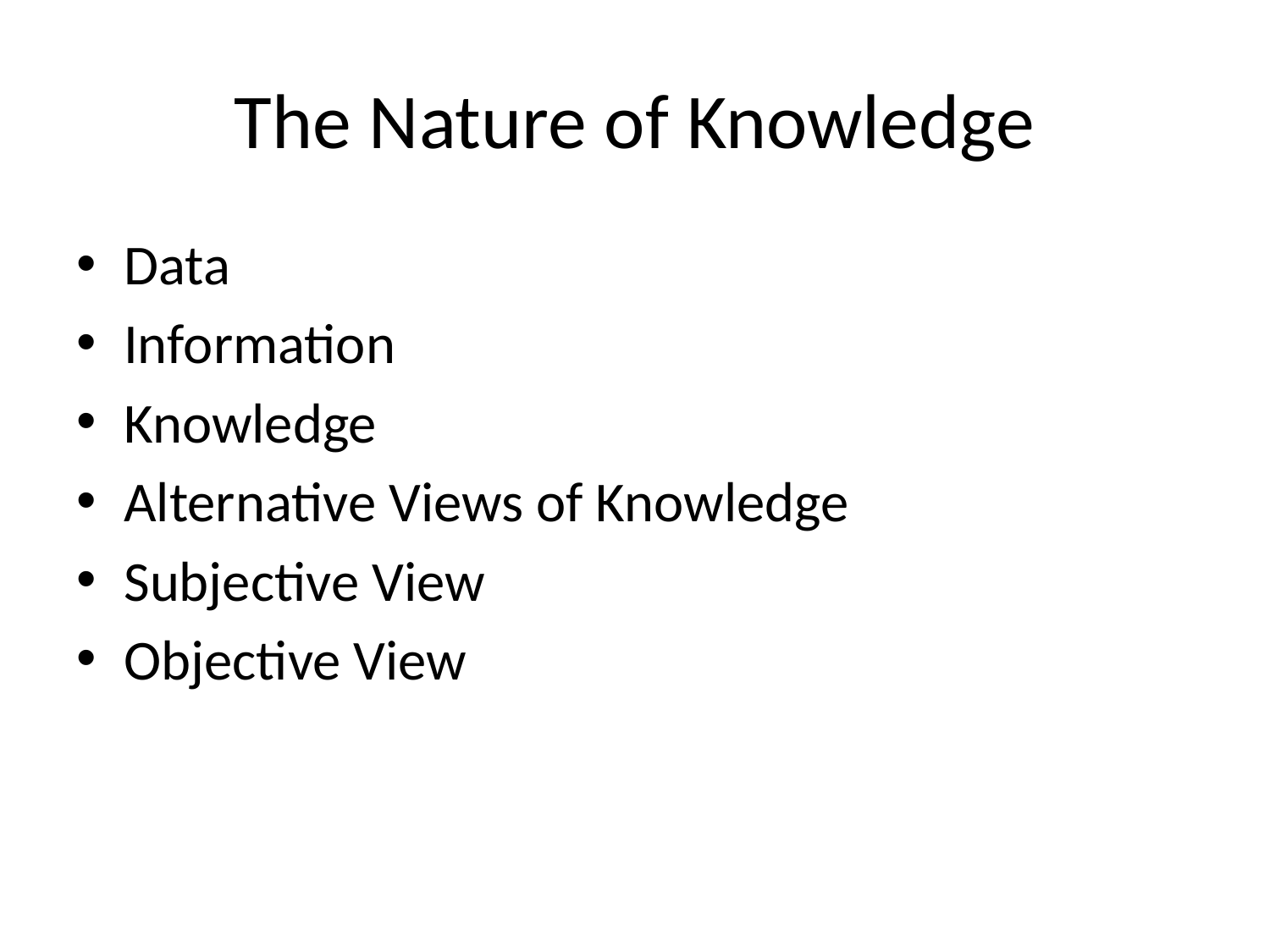

# The Nature of Knowledge
Data
Information
Knowledge
Alternative Views of Knowledge
Subjective View
Objective View